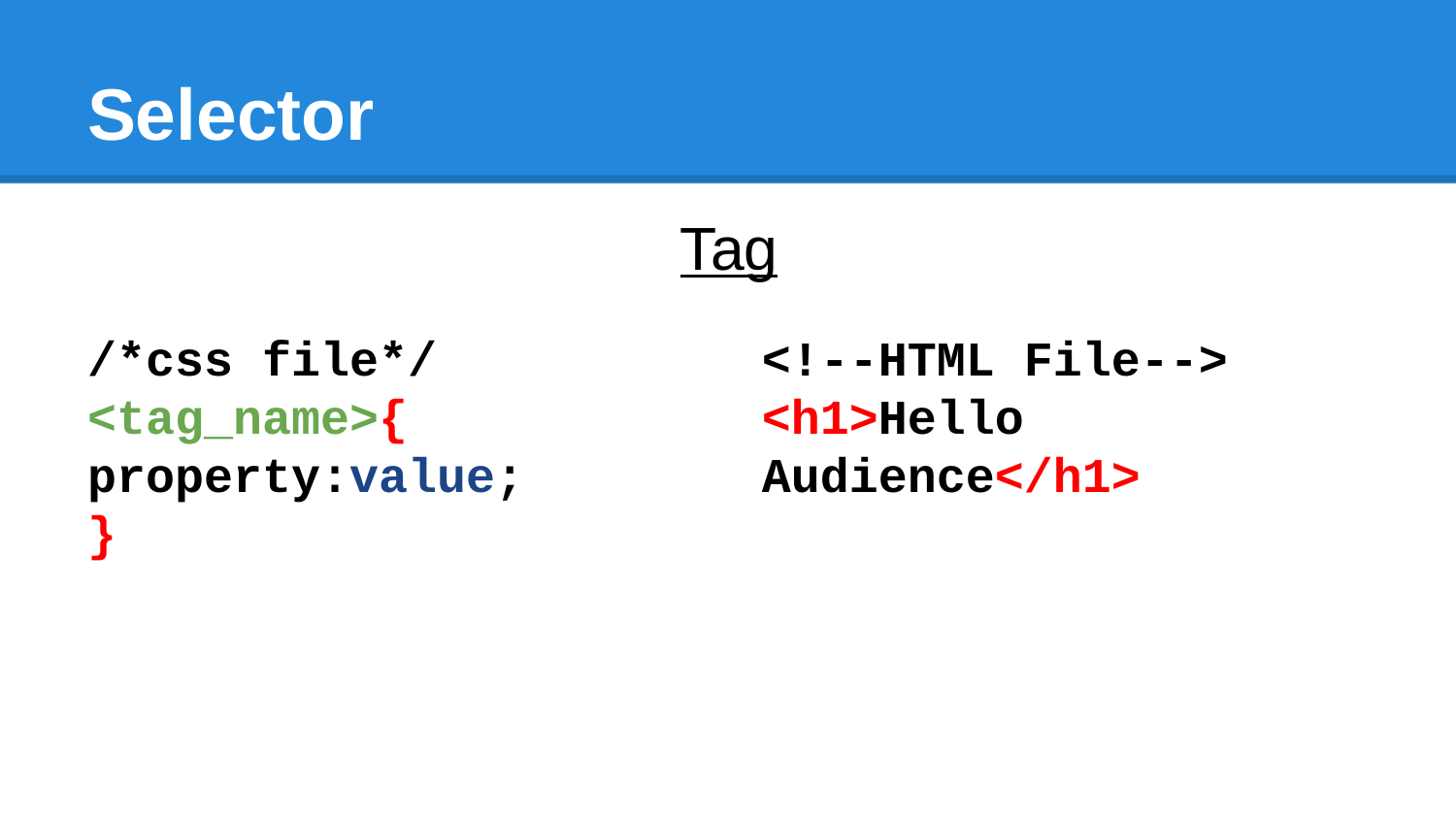

# Selector
Tag
/*css file*/
<tag_name>{
property:value;
}
<!--HTML File-->
<h1>Hello Audience</h1>